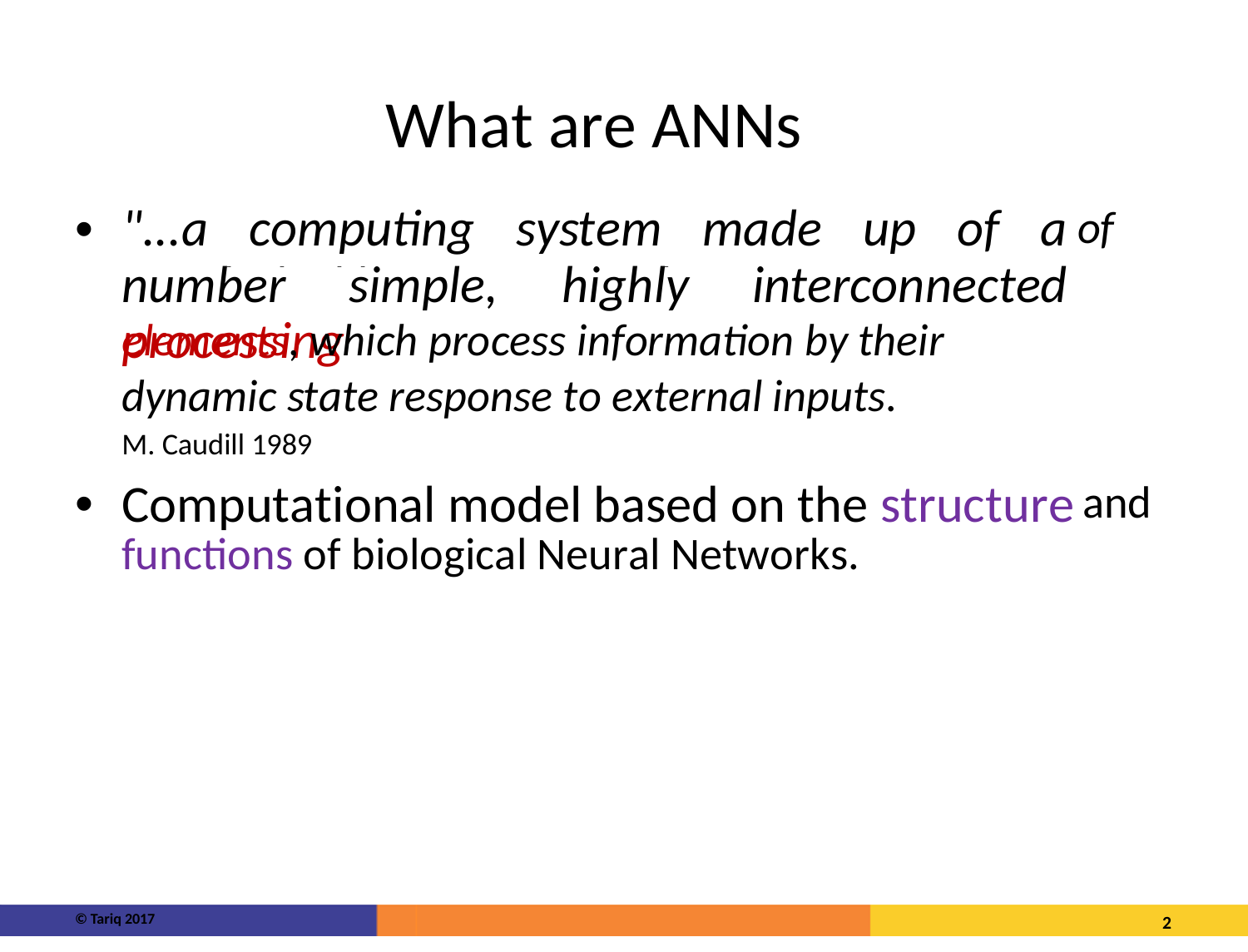

What are ANNs
"...a computing system made up of a number simple, highly interconnected processing
•
of
l    h   hl                           d

elements, which process information by their
dynamic state response to external inputs.
M. Caudill 1989
Computational model based on the structure
dynamic state response to external inputs ”

•
and
functions of biological Neural Networks.

© Tariq 2017
2